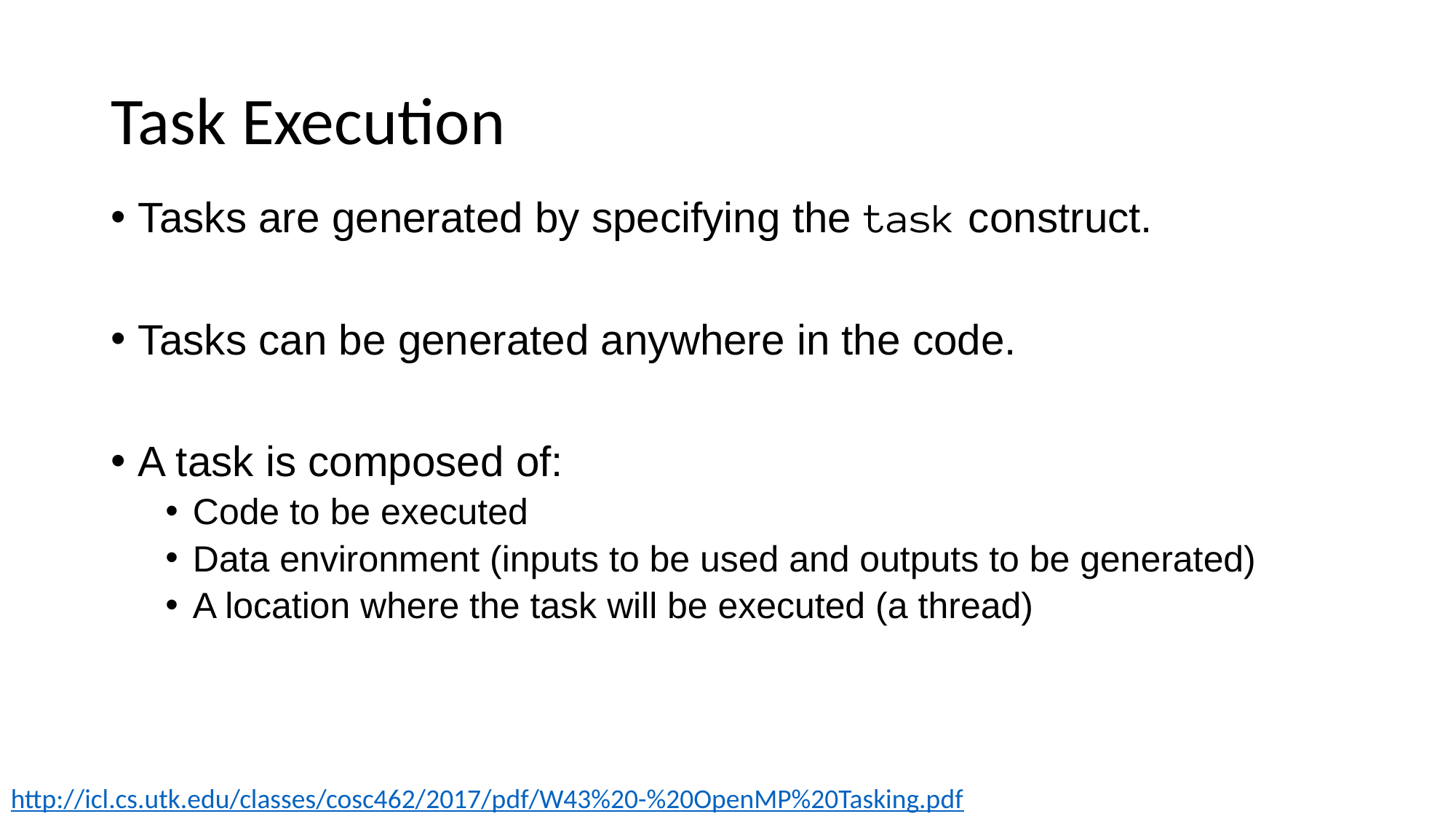

# Task Execution
Tasks are generated by specifying the task construct.

Tasks can be generated anywhere in the code.

A task is composed of:
Code to be executed
Data environment (inputs to be used and outputs to be generated)
A location where the task will be executed (a thread)

http://icl.cs.utk.edu/classes/cosc462/2017/pdf/W43%20-%20OpenMP%20Tasking.pdf